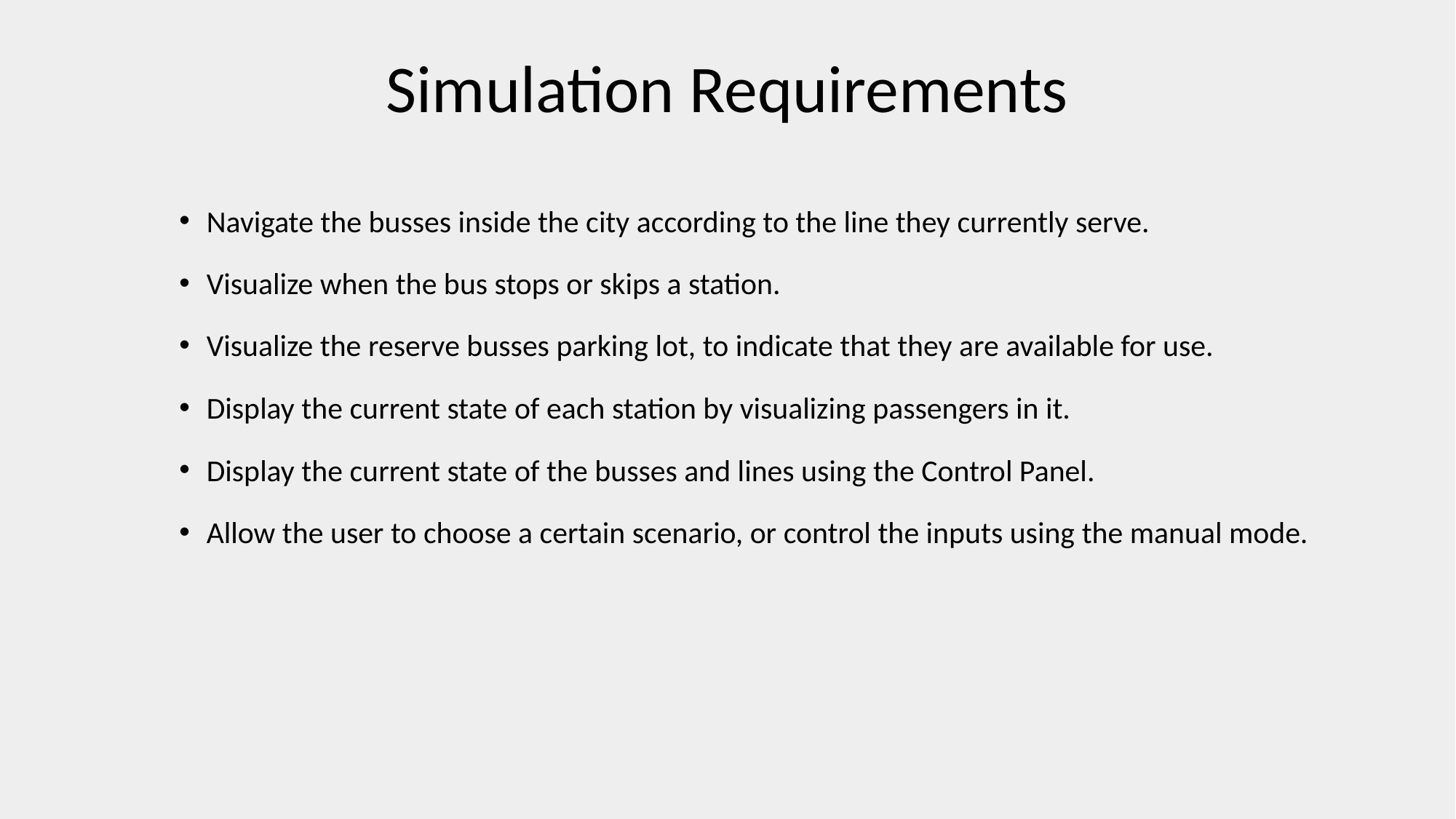

# Simulation Requirements
Navigate the busses inside the city according to the line they currently serve.
Visualize when the bus stops or skips a station.
Visualize the reserve busses parking lot, to indicate that they are available for use.
Display the current state of each station by visualizing passengers in it.
Display the current state of the busses and lines using the Control Panel.
Allow the user to choose a certain scenario, or control the inputs using the manual mode.